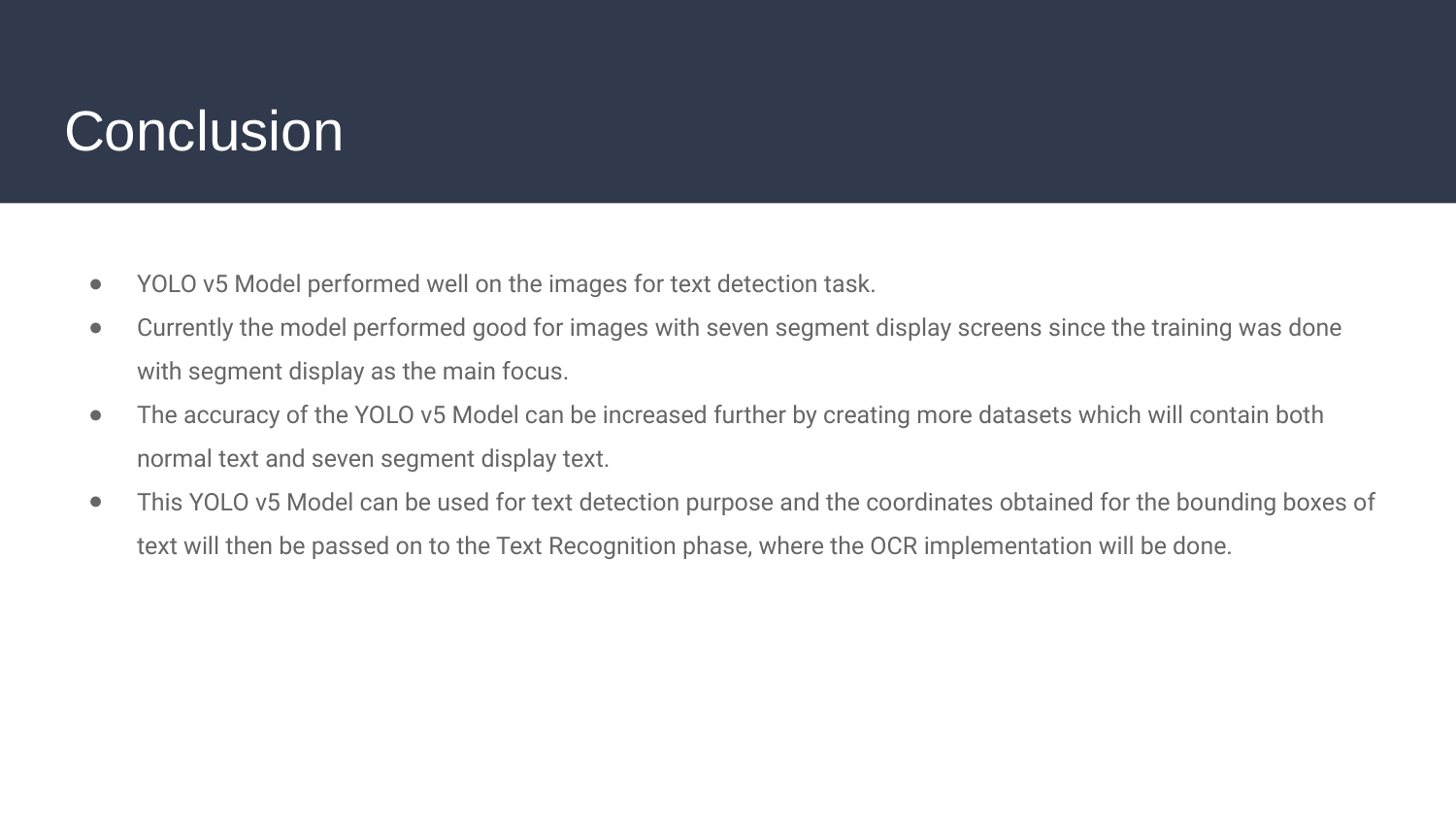

# Conclusion
YOLO v5 Model performed well on the images for text detection task.
Currently the model performed good for images with seven segment display screens since the training was done with segment display as the main focus.
The accuracy of the YOLO v5 Model can be increased further by creating more datasets which will contain both normal text and seven segment display text.
This YOLO v5 Model can be used for text detection purpose and the coordinates obtained for the bounding boxes of text will then be passed on to the Text Recognition phase, where the OCR implementation will be done.